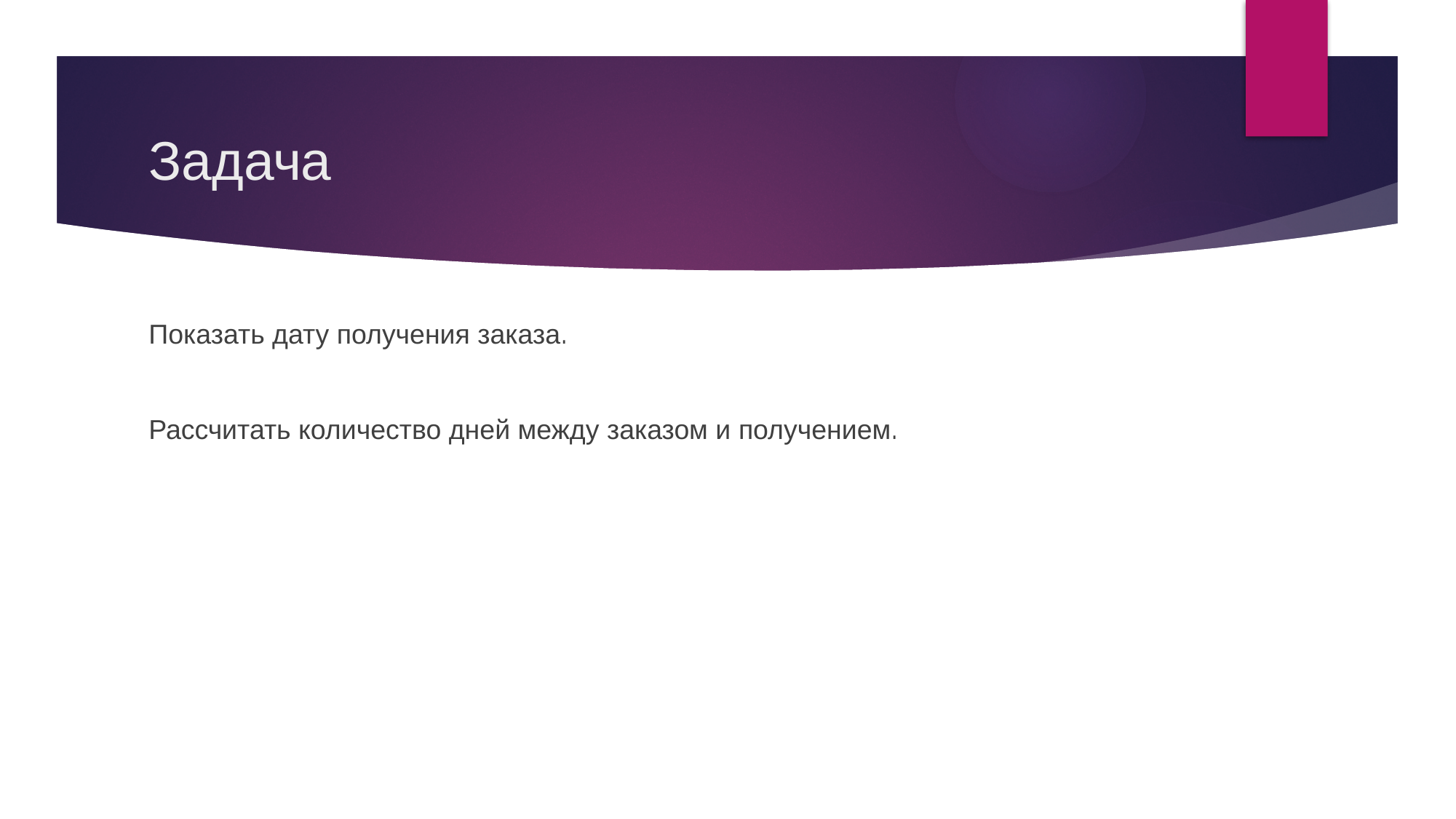

# Задача
Показать дату получения заказа.

Рассчитать количество дней между заказом и получением.